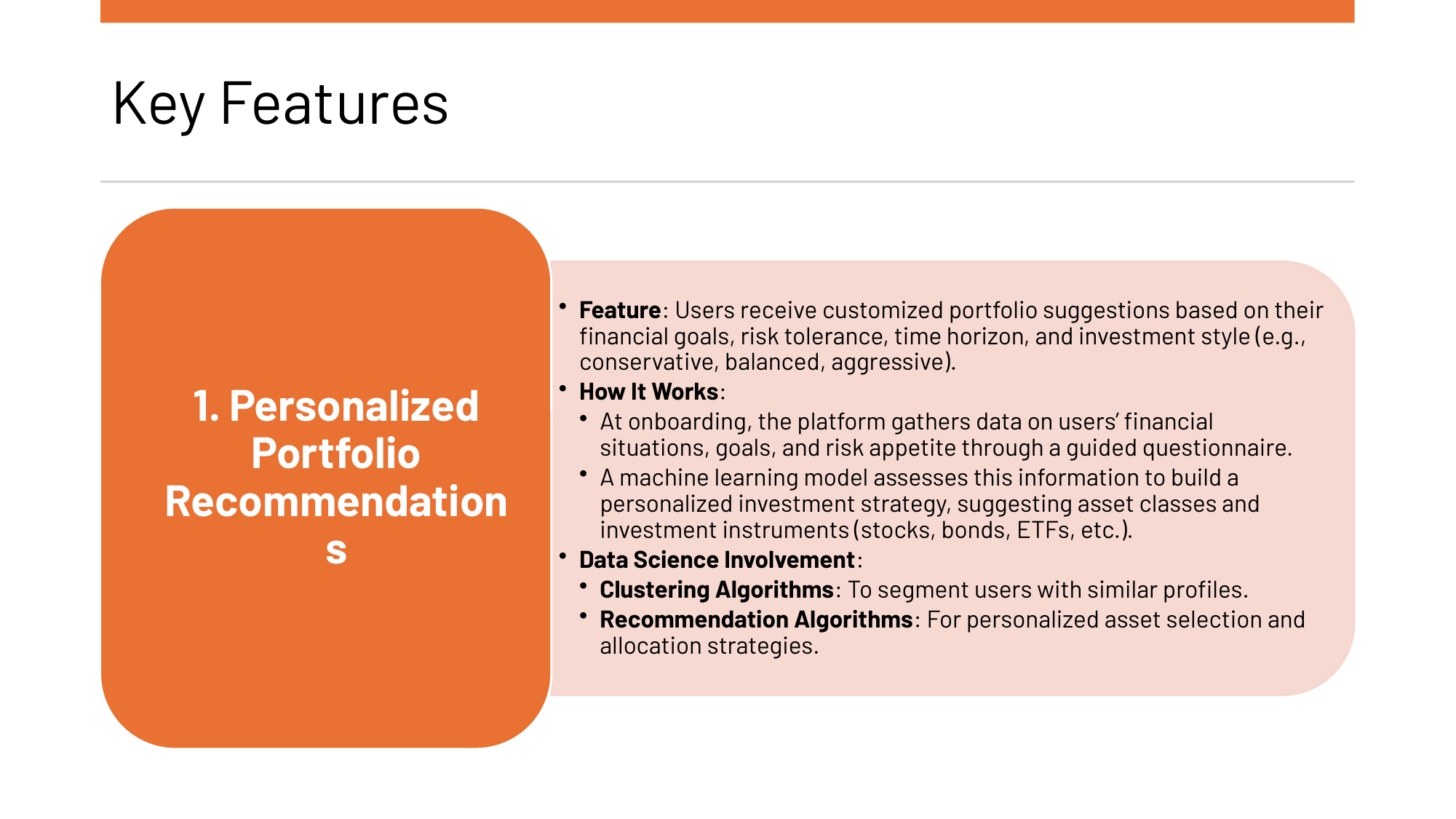

# Key Features

Feature: Users receive customized portfolio suggestions based on their financial goals, risk tolerance, time horizon, and investment style (e.g., conservative, balanced, aggressive).
How It Works:
At onboarding, the platform gathers data on users’ financial situations, goals, and risk appetite through a guided questionnaire.
A machine learning model assesses this information to build a personalized investment strategy, suggesting asset classes and investment instruments (stocks, bonds, ETFs, etc.).
Data Science Involvement:
Clustering Algorithms: To segment users with similar profiles.
Recommendation Algorithms: For personalized asset selection and allocation strategies.
1. Personalized Portfolio Recommendations